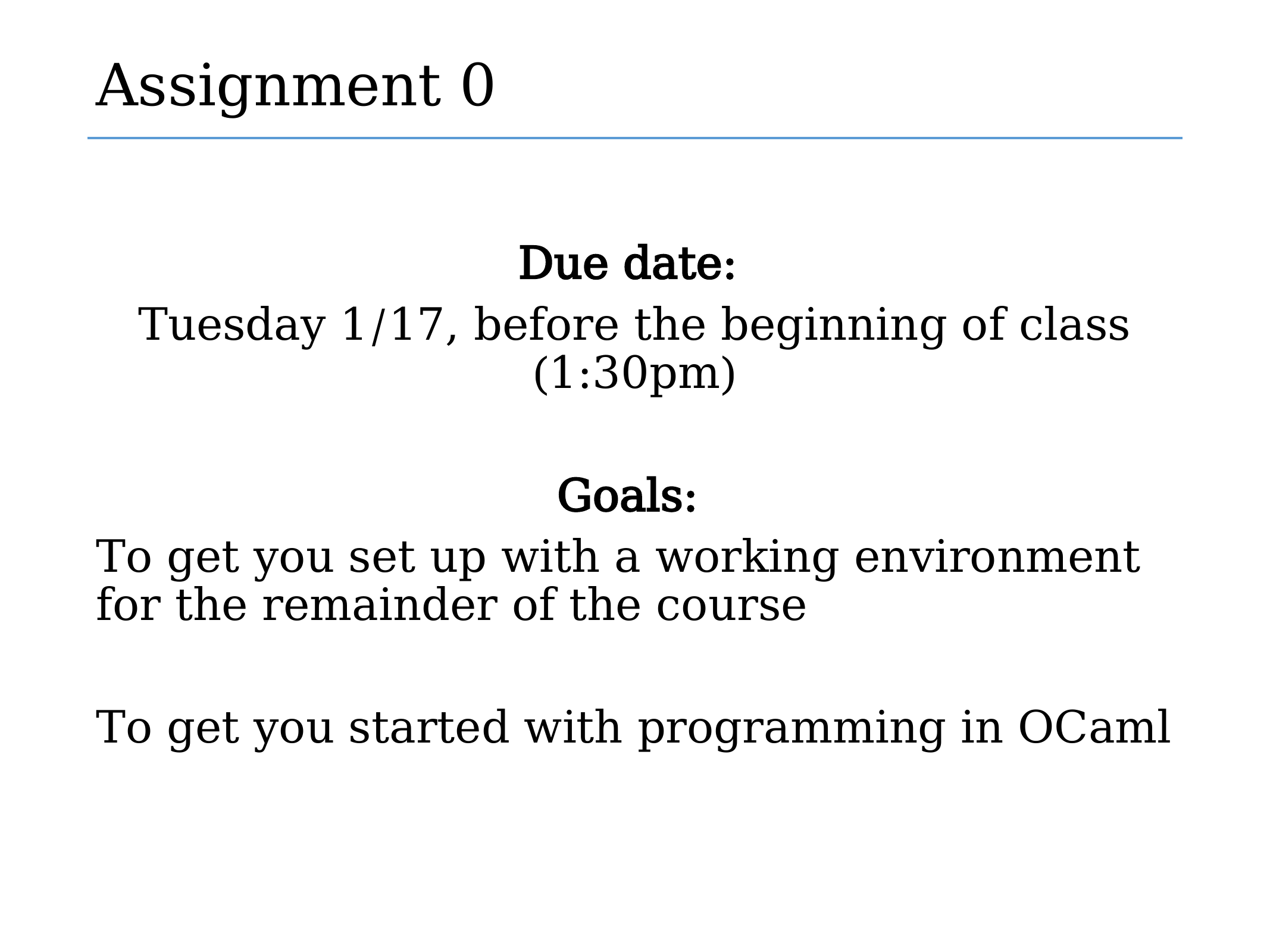

# Assignment 0

Due date:
Tuesday 1/17, before the beginning of class (1:30pm)

Goals:
To get you set up with a working environment for the remainder of the course

To get you started with programming in OCaml